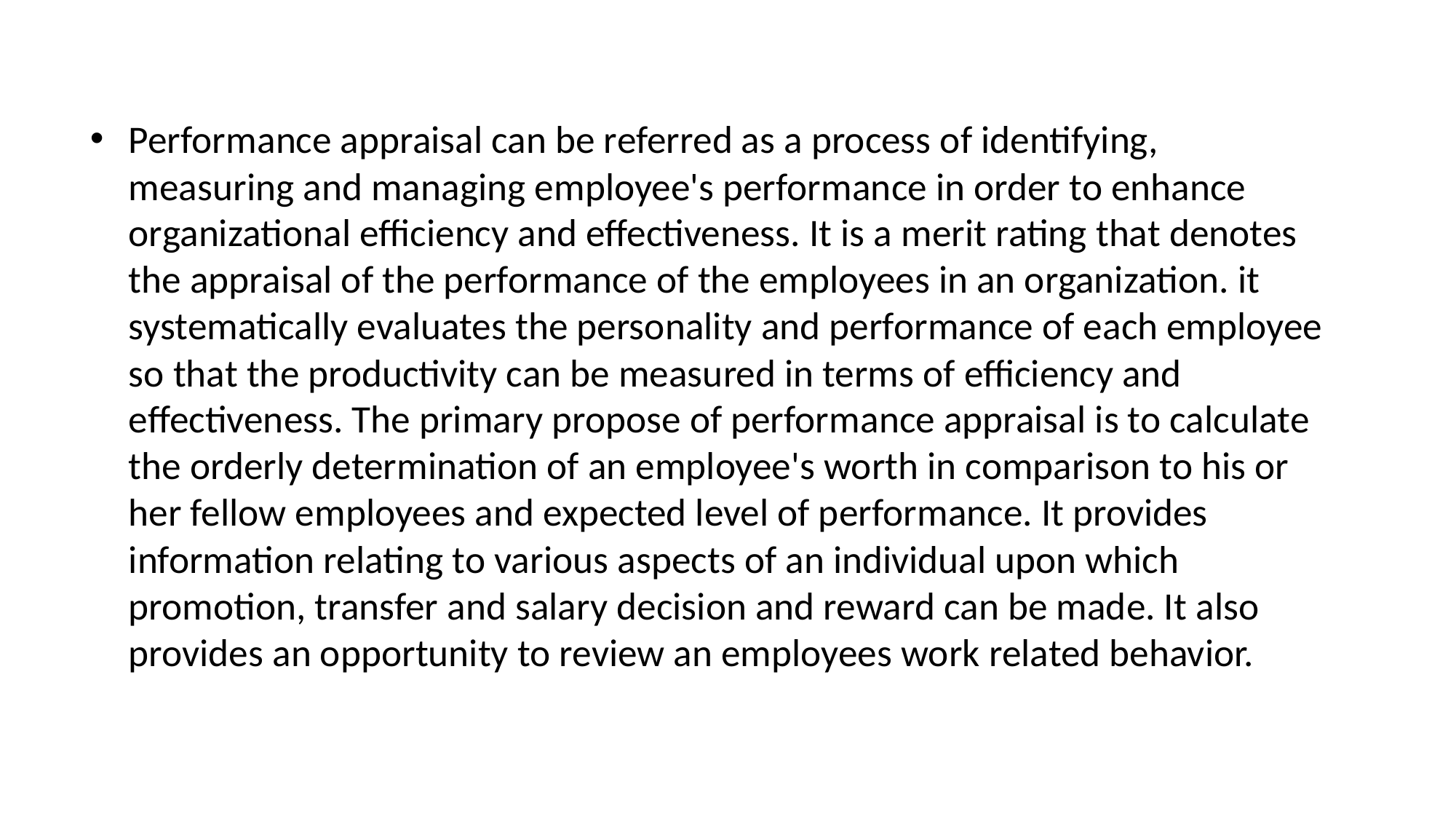

#
Performance appraisal can be referred as a process of identifying, measuring and managing employee's performance in order to enhance organizational efficiency and effectiveness. It is a merit rating that denotes the appraisal of the performance of the employees in an organization. it systematically evaluates the personality and performance of each employee so that the productivity can be measured in terms of efficiency and effectiveness. The primary propose of performance appraisal is to calculate the orderly determination of an employee's worth in comparison to his or her fellow employees and expected level of performance. It provides information relating to various aspects of an individual upon which promotion, transfer and salary decision and reward can be made. It also provides an opportunity to review an employees work related behavior.